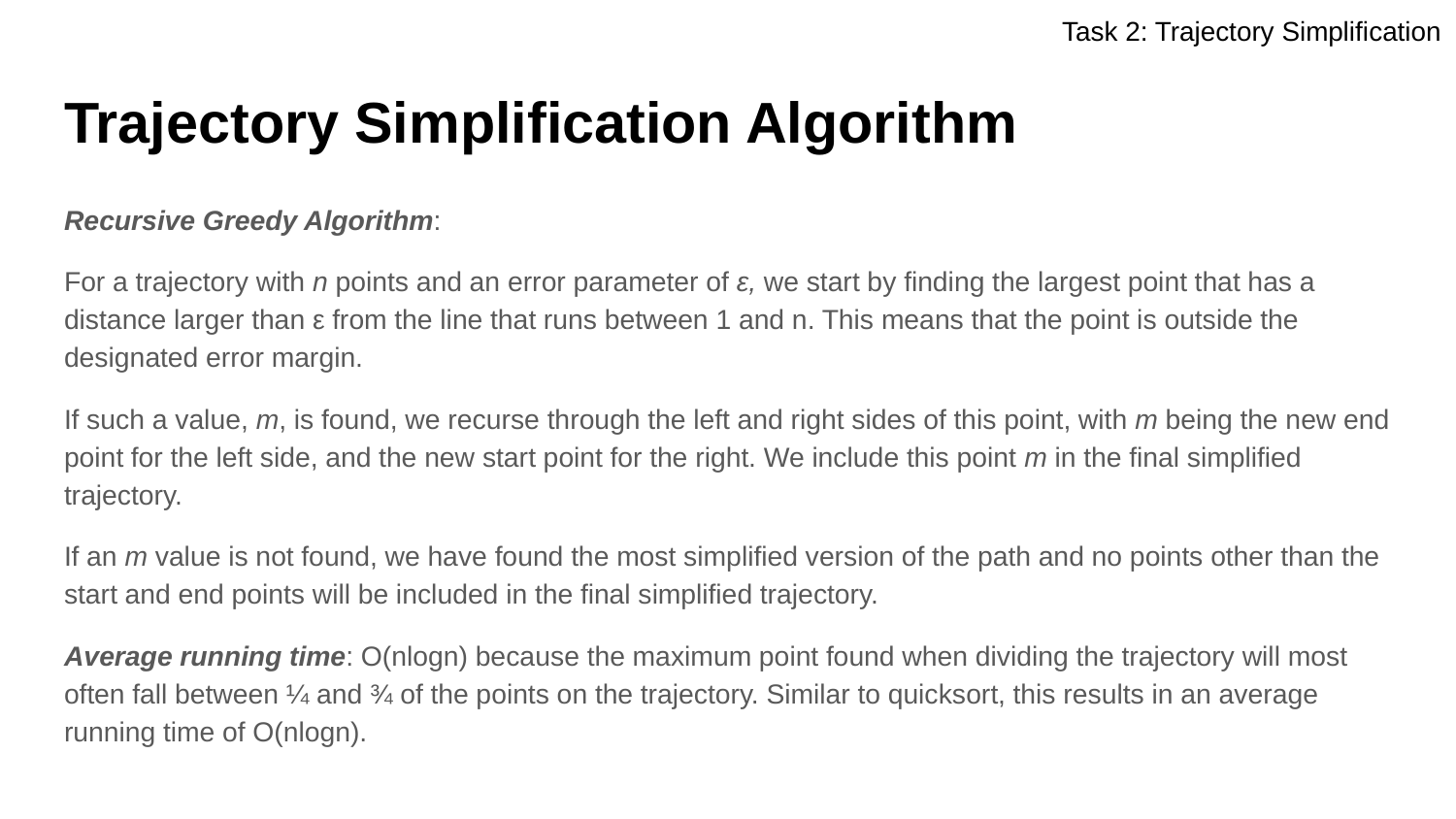

Task 2: Trajectory Simplification
# Trajectory Simplification Algorithm
Recursive Greedy Algorithm:
For a trajectory with n points and an error parameter of ε, we start by finding the largest point that has a distance larger than ε from the line that runs between 1 and n. This means that the point is outside the designated error margin.
If such a value, m, is found, we recurse through the left and right sides of this point, with m being the new end point for the left side, and the new start point for the right. We include this point m in the final simplified trajectory.
If an m value is not found, we have found the most simplified version of the path and no points other than the start and end points will be included in the final simplified trajectory.
Average running time: O(nlogn) because the maximum point found when dividing the trajectory will most often fall between ¼ and ¾ of the points on the trajectory. Similar to quicksort, this results in an average running time of O(nlogn).